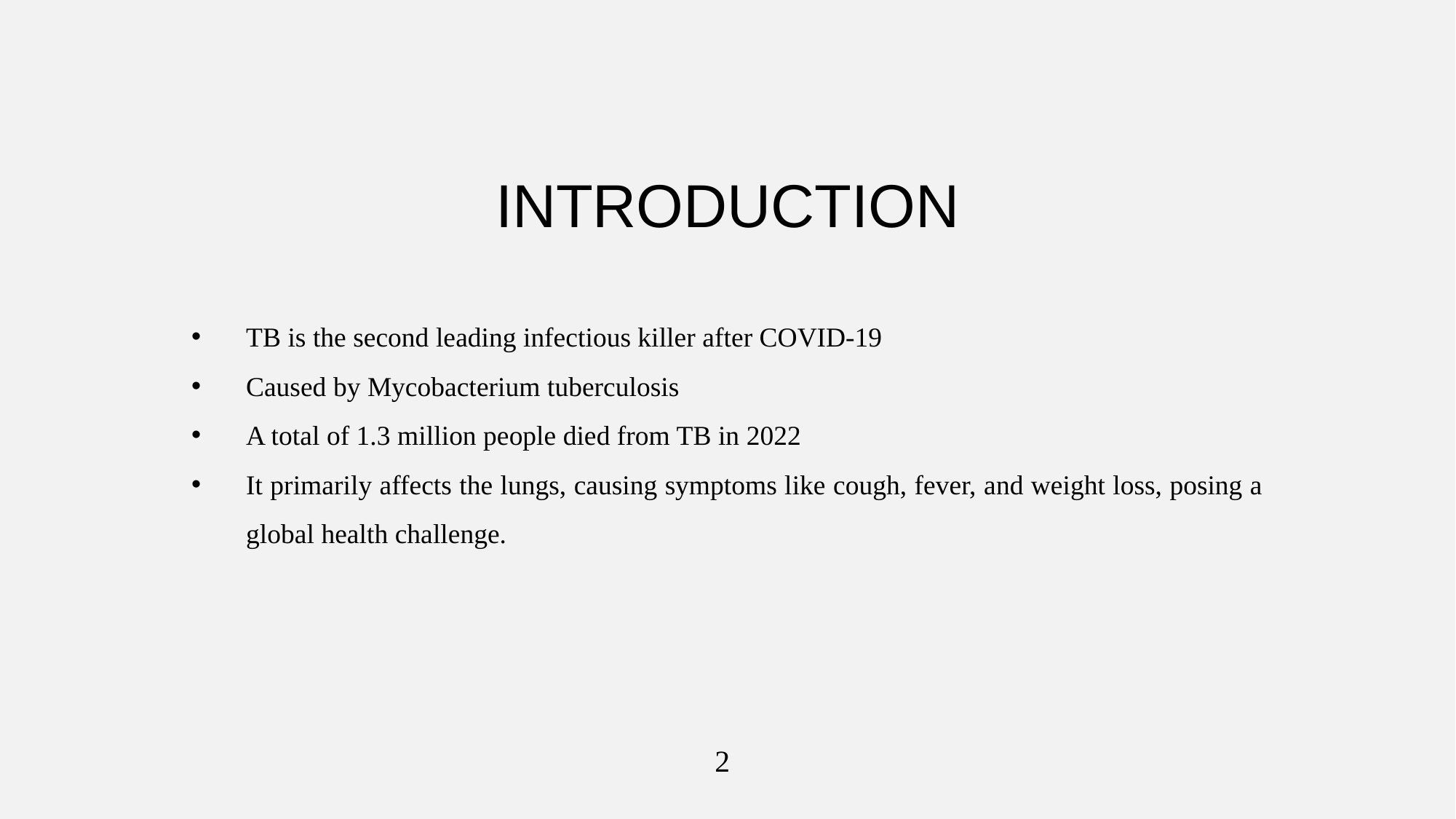

INTRODUCTION
TB is the second leading infectious killer after COVID-19
Caused by Mycobacterium tuberculosis
A total of 1.3 million people died from TB in 2022
It primarily affects the lungs, causing symptoms like cough, fever, and weight loss, posing a global health challenge.
2